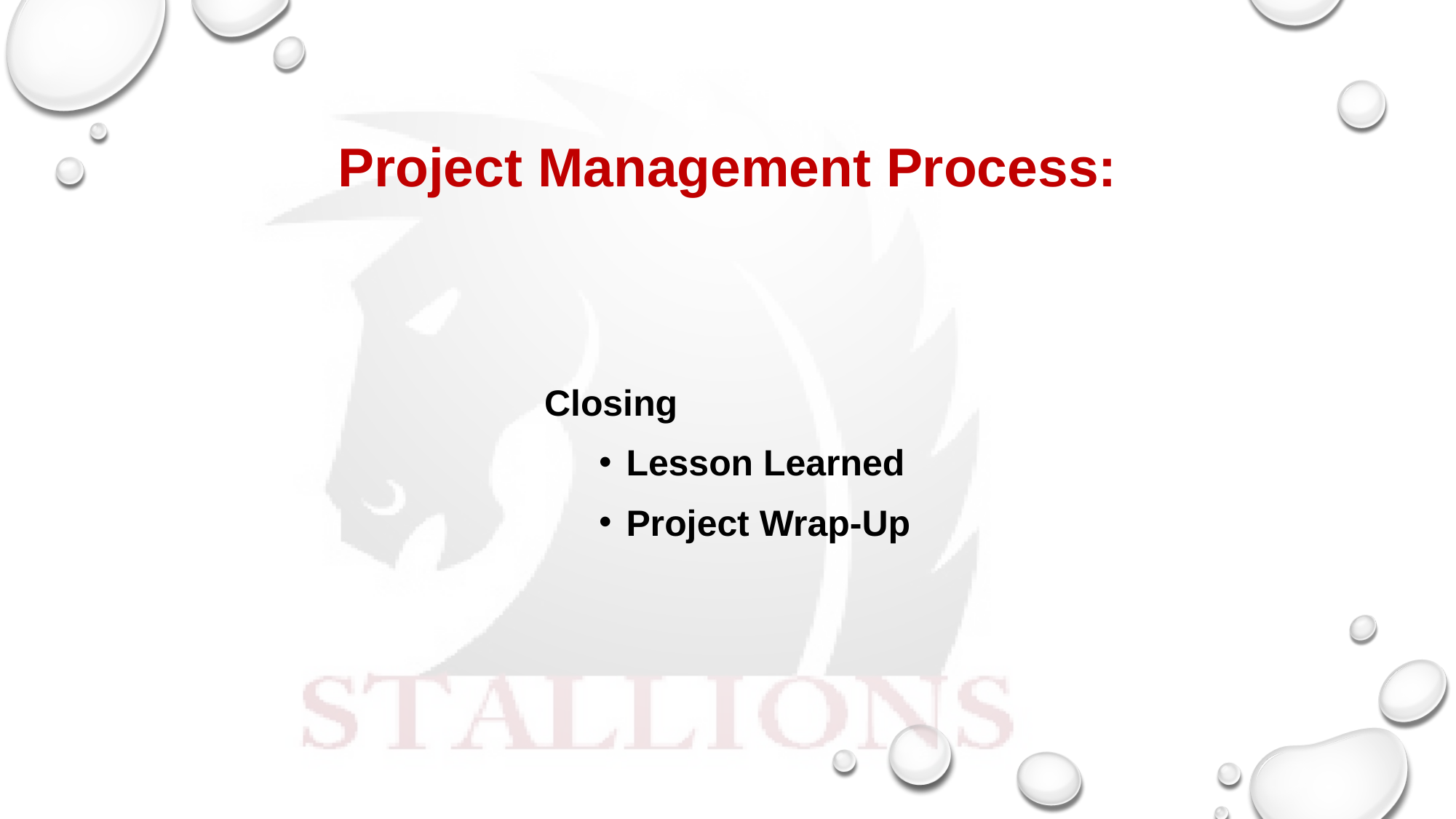

# Project Management Process:
Closing
Lesson Learned
Project Wrap-Up